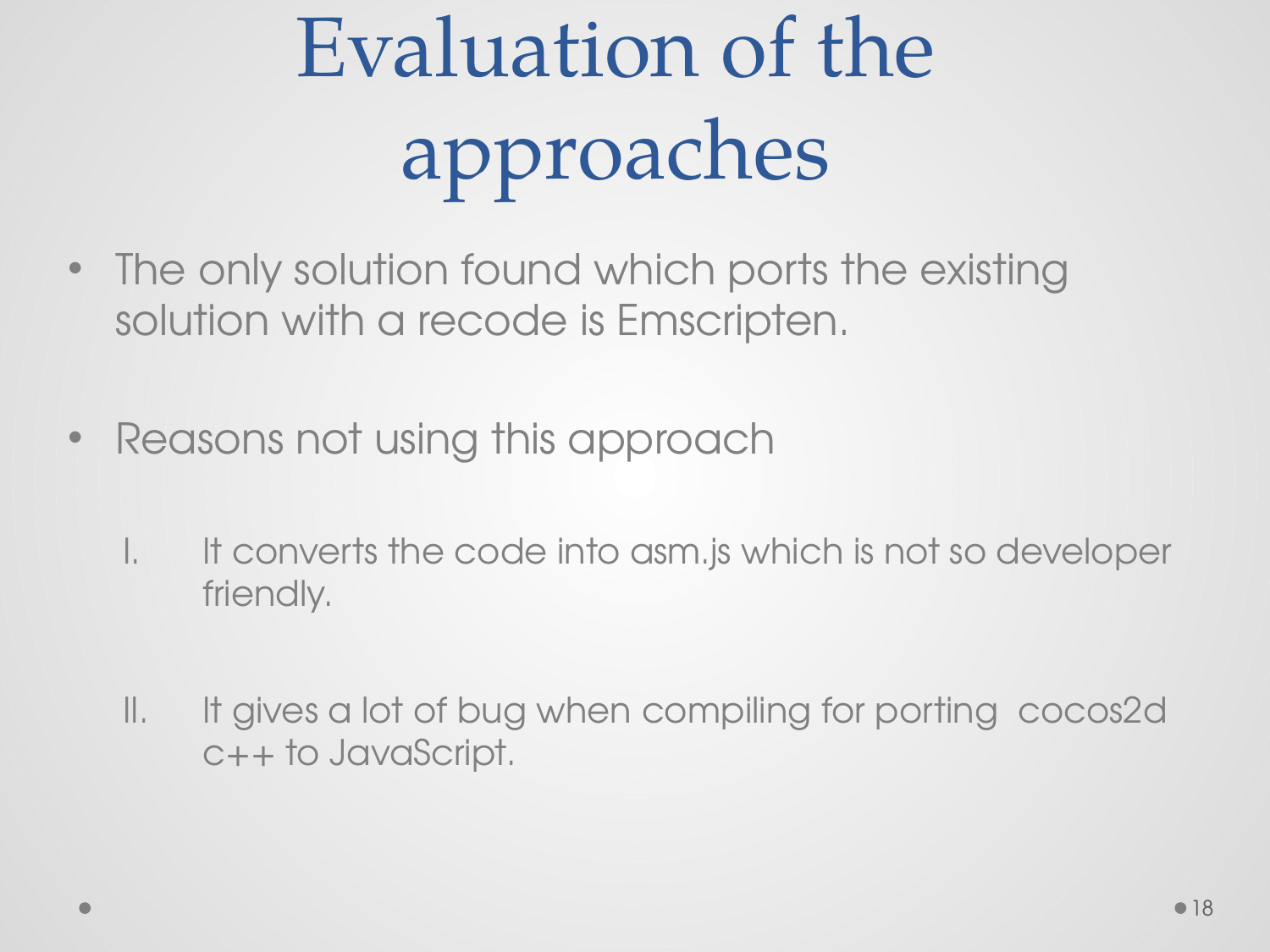

# Evaluation of the approaches
The only solution found which ports the existing solution with a recode is Emscripten.

Reasons not using this approach

It converts the code into asm.js which is not so developer friendly.

It gives a lot of bug when compiling for porting  cocos2d c++ to JavaScript.

18